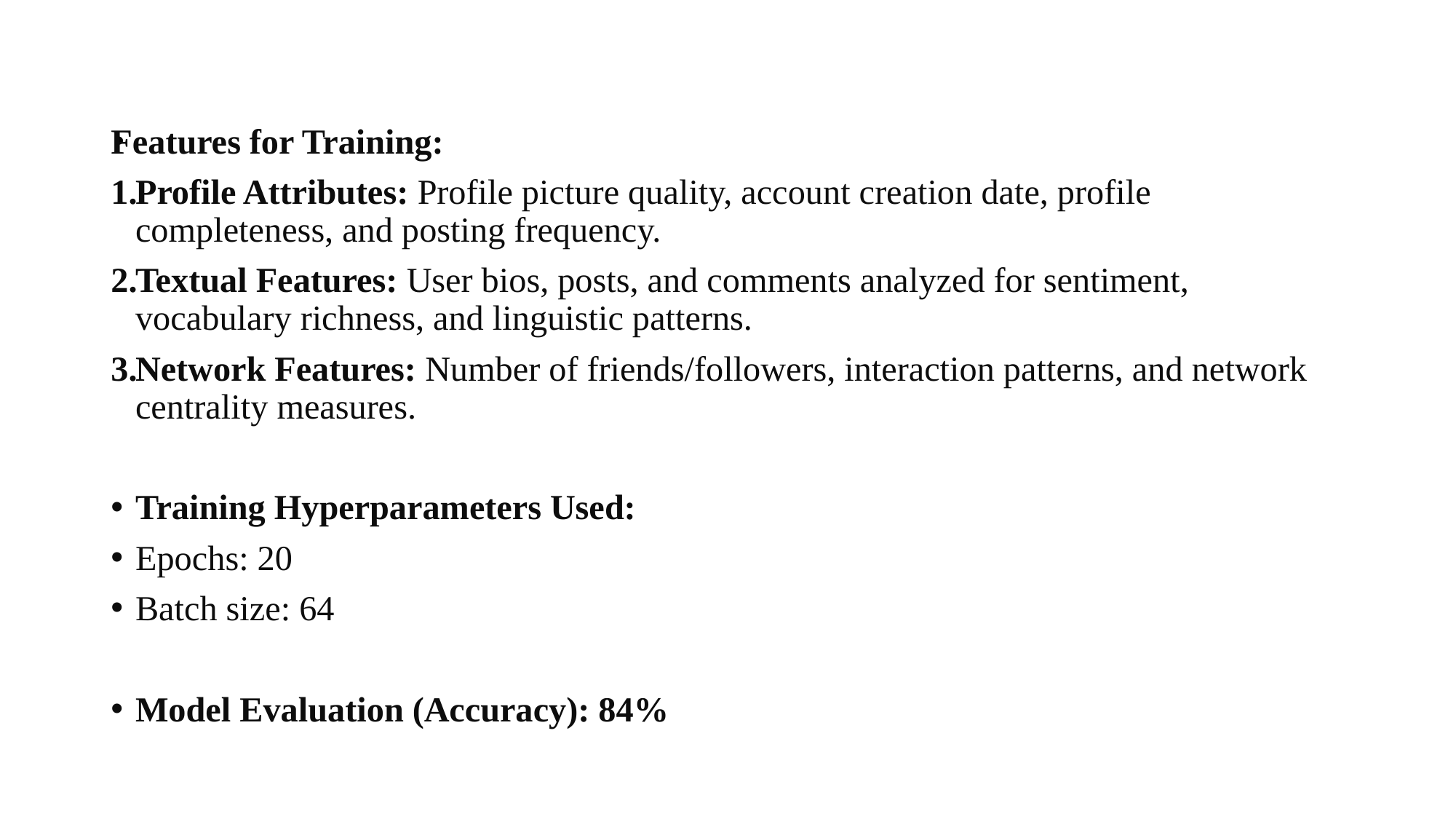

# .

Features for Training:
Profile Attributes: Profile picture quality, account creation date, profile completeness, and posting frequency.
Textual Features: User bios, posts, and comments analyzed for sentiment, vocabulary richness, and linguistic patterns.
Network Features: Number of friends/followers, interaction patterns, and network centrality measures.

Training Hyperparameters Used:
Epochs: 20
Batch size: 64

Model Evaluation (Accuracy): 84%